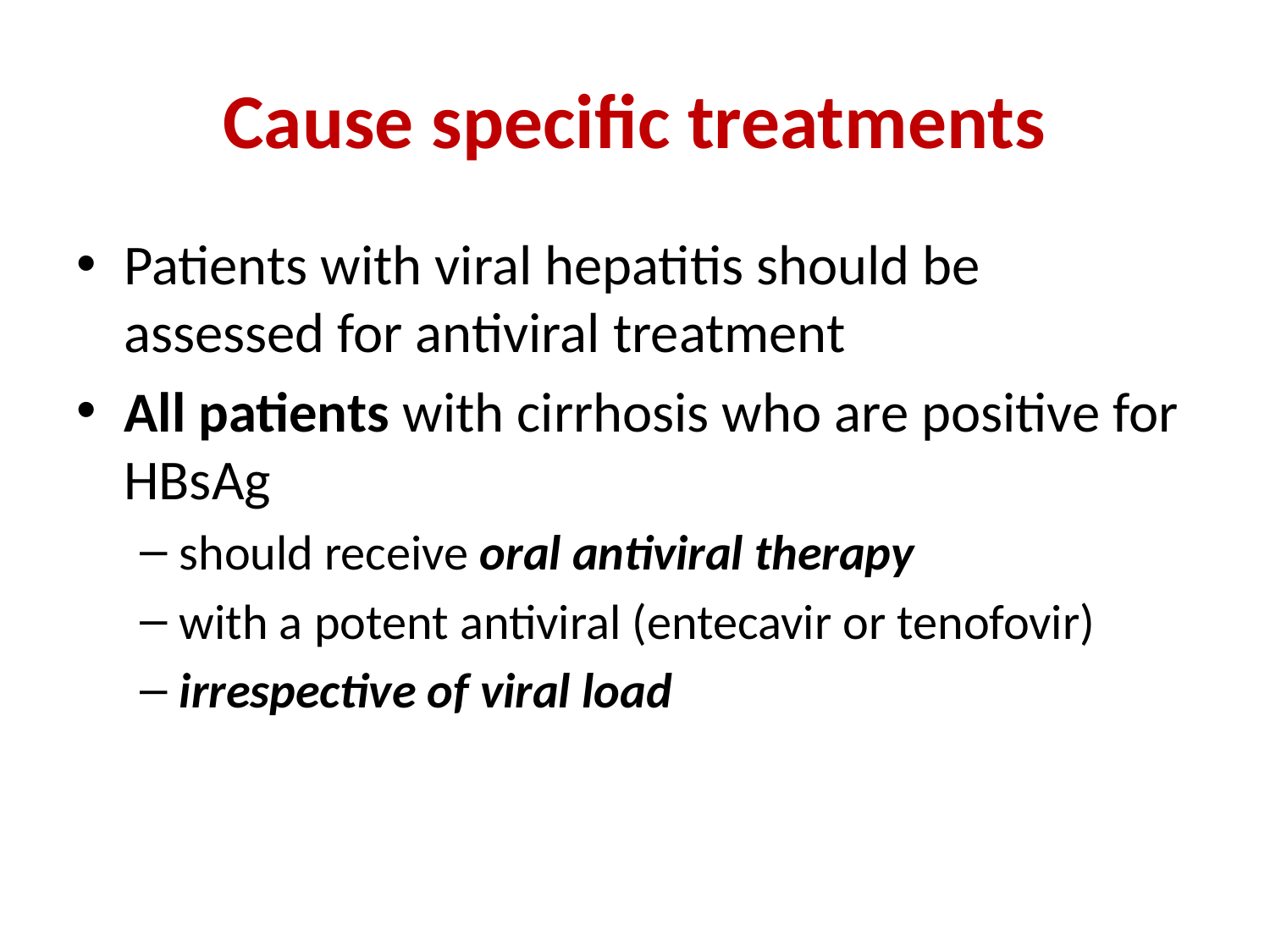

# Cause specific treatments
Patients with viral hepatitis should be assessed for antiviral treatment
All patients with cirrhosis who are positive for HBsAg
should receive oral antiviral therapy
with a potent antiviral (entecavir or tenofovir)
irrespective of viral load